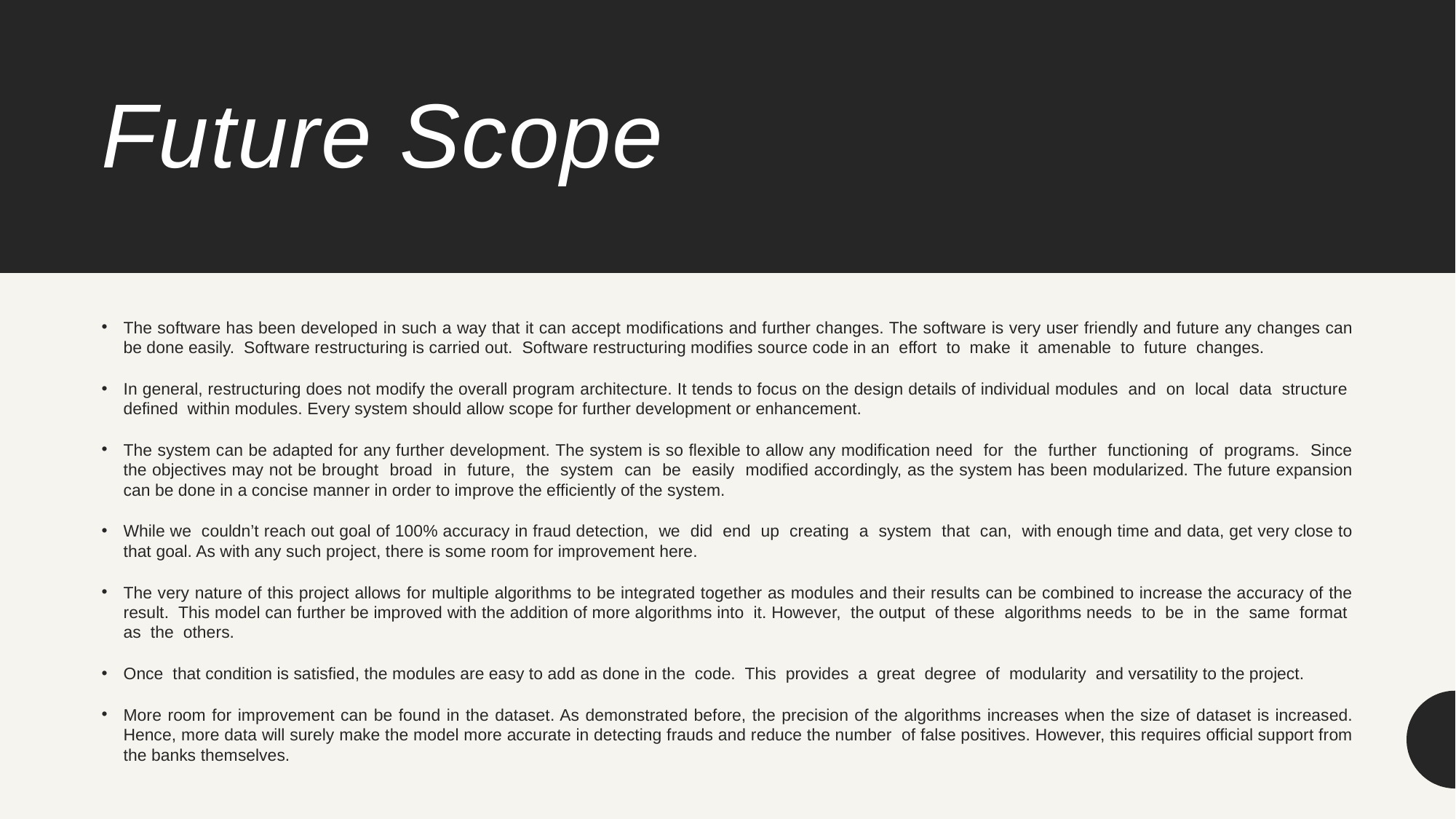

# Future Scope
The software has been developed in such a way that it can accept modifications and further changes. The software is very user friendly and future any changes can be done easily.  Software restructuring is carried out.  Software restructuring modifies source code in an  effort  to  make  it  amenable  to  future  changes.
In general, restructuring does not modify the overall program architecture. It tends to focus on the design details of individual modules  and  on  local  data  structure  defined  within modules. Every system should allow scope for further development or enhancement.
The system can be adapted for any further development. The system is so flexible to allow any modification need  for  the  further  functioning  of  programs.  Since the objectives may not be brought  broad  in  future,  the  system  can  be  easily  modified accordingly, as the system has been modularized. The future expansion can be done in a concise manner in order to improve the efficiently of the system.
While we  couldn’t reach out goal of 100% accuracy in fraud detection,  we  did  end  up  creating  a  system  that  can,  with enough time and data, get very close to that goal. As with any such project, there is some room for improvement here.
The very nature of this project allows for multiple algorithms to be integrated together as modules and their results can be combined to increase the accuracy of the result.  This model can further be improved with the addition of more algorithms into  it. However,  the output  of these  algorithms needs  to  be  in  the  same  format  as  the  others.
Once  that condition is satisfied, the modules are easy to add as done in the  code.  This  provides  a  great  degree  of  modularity  and versatility to the project.
More room for improvement can be found in the dataset. As demonstrated before, the precision of the algorithms increases when the size of dataset is increased. Hence, more data will surely make the model more accurate in detecting frauds and reduce the number  of false positives. However, this requires official support from the banks themselves.